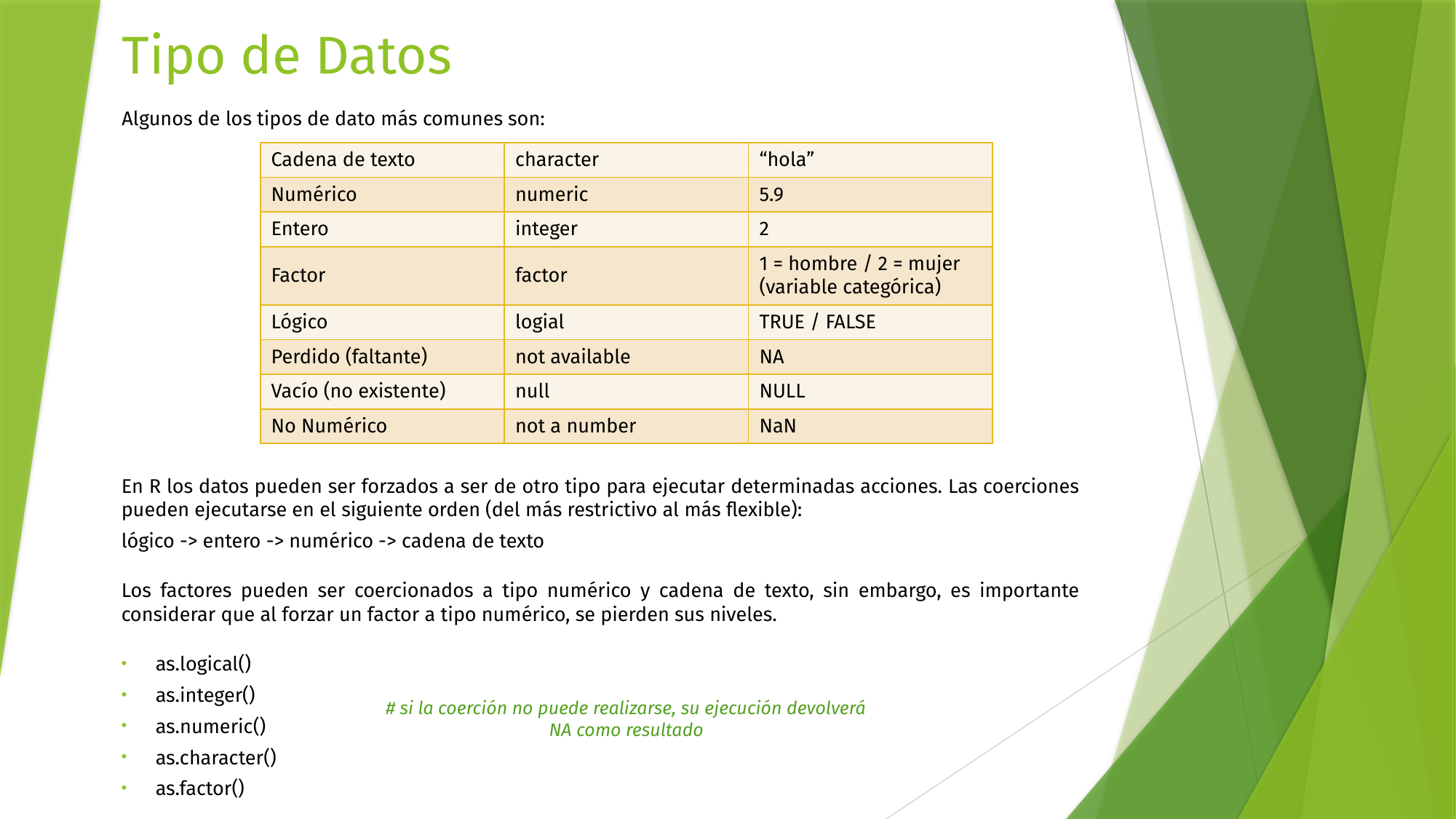

# Tipo de Datos
Algunos de los tipos de dato más comunes son:

| Cadena de texto | character | “hola” |
| --- | --- | --- |
| Numérico | numeric | 5.9 |
| Entero | integer | 2 |
| Factor | factor | 1 = hombre / 2 = mujer (variable categórica) |
| Lógico | logial | TRUE / FALSE |
| Perdido (faltante) | not available | NA |
| Vacío (no existente) | null | NULL |
| No Numérico | not a number | NaN |
En R los datos pueden ser forzados a ser de otro tipo para ejecutar determinadas acciones. Las coerciones pueden ejecutarse en el siguiente orden (del más restrictivo al más flexible):
lógico -> entero -> numérico -> cadena de texto

Los factores pueden ser coercionados a tipo numérico y cadena de texto, sin embargo, es importante considerar que al forzar un factor a tipo numérico, se pierden sus niveles.

as.logical()
as.integer()
as.numeric()
as.character()
as.factor()

# si la coerción no puede realizarse, su ejecución devolverá NA como resultado